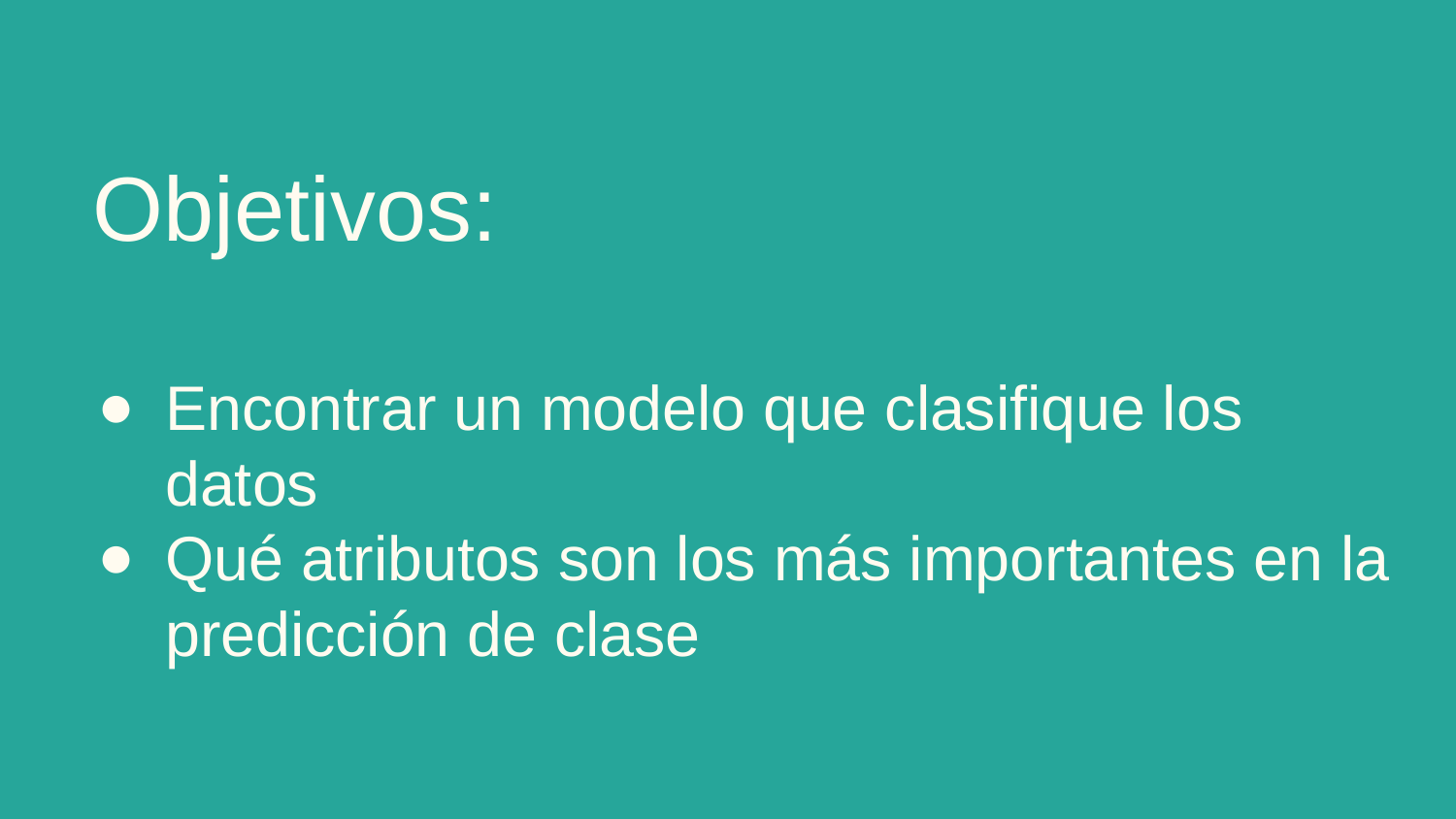

# Objetivos:

Encontrar un modelo que clasifique los datos
Qué atributos son los más importantes en la predicción de clase